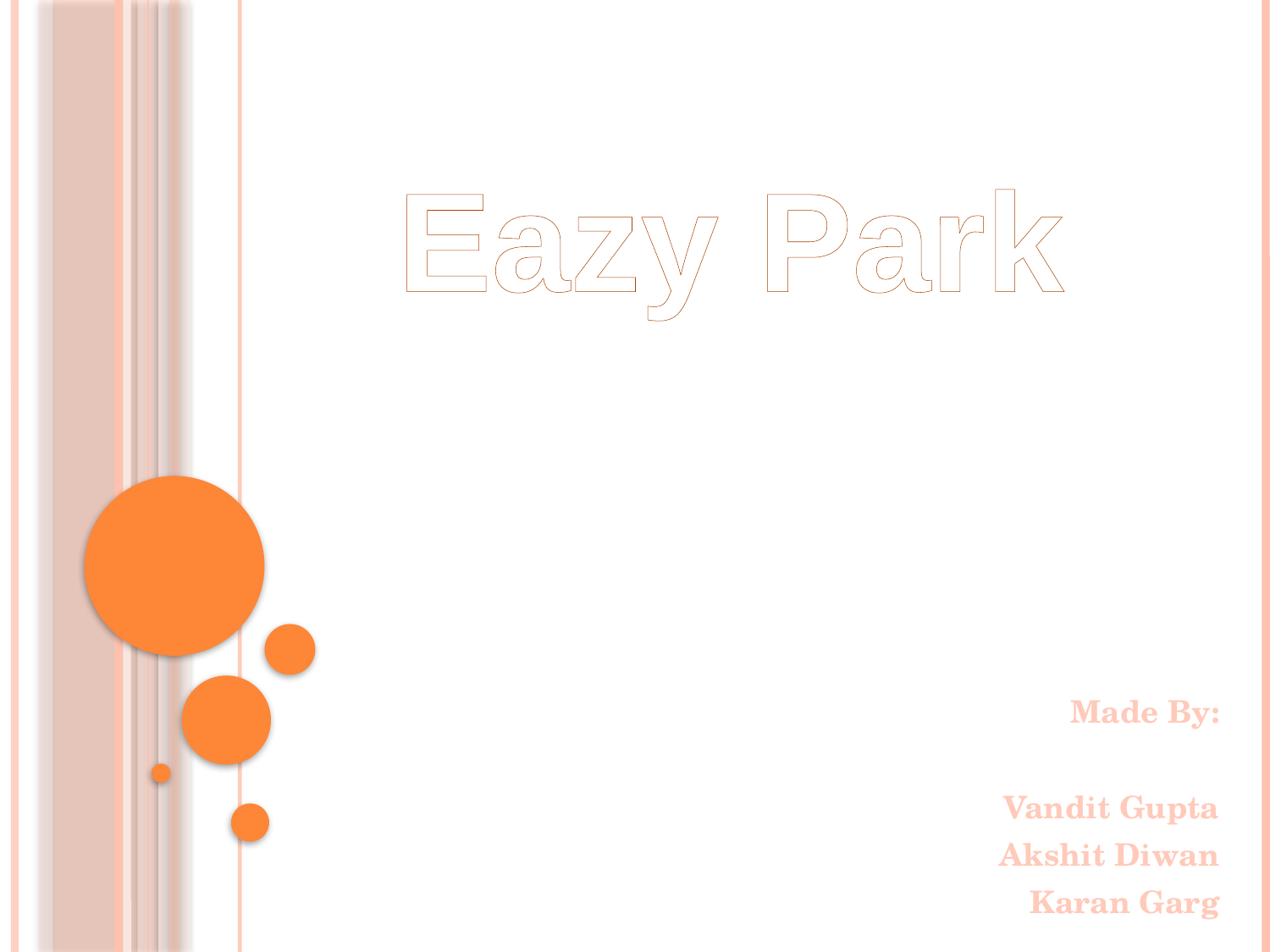

# Eazy Park
Made By:

Vandit Gupta
Akshit Diwan
Karan Garg